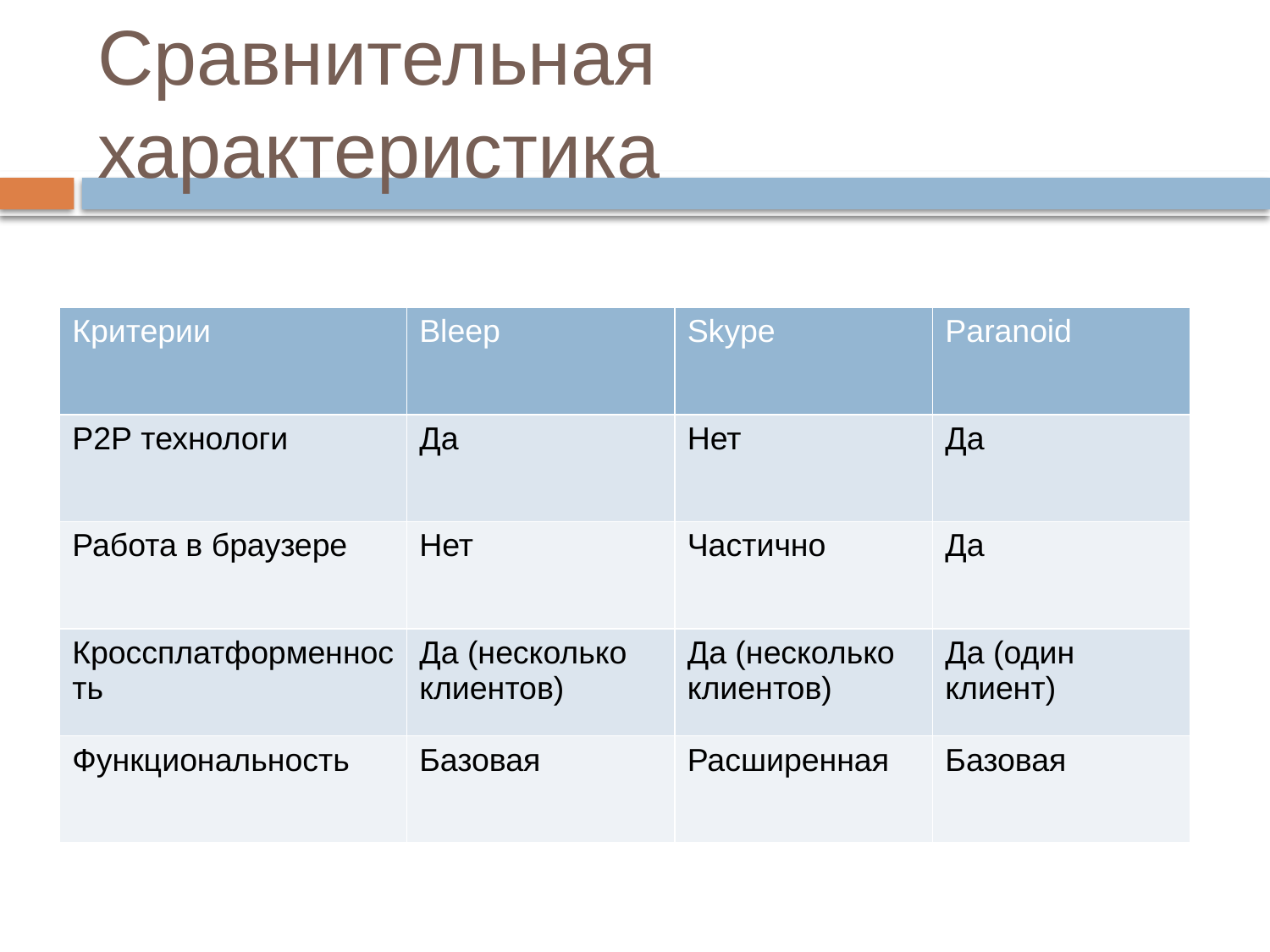

# Сравнительная характеристика
| Критерии | Bleep | Skype | Paranoid |
| --- | --- | --- | --- |
| P2P технологи | Да | Нет | Да |
| Работа в браузере | Нет | Частично | Да |
| Кроссплатформенность | Да (несколько клиентов) | Да (несколько клиентов) | Да (один клиент) |
| Функциональность | Базовая | Расширенная | Базовая |